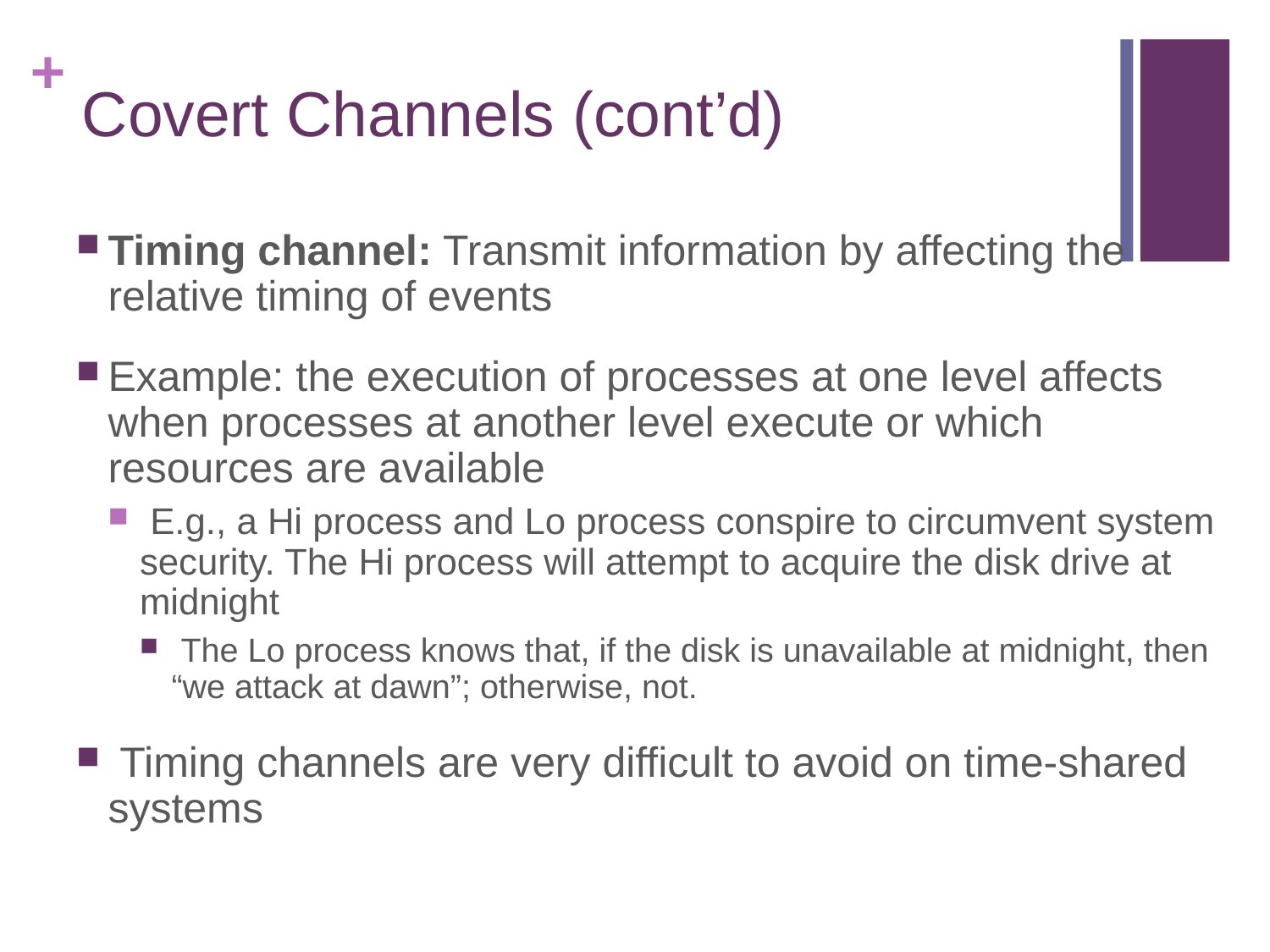

# Covert Channels (cont’d)
Timing channel: Transmit information by affecting the relative timing of events
Example: the execution of processes at one level affects when processes at another level execute or which resources are available
 E.g., a Hi process and Lo process conspire to circumvent system security. The Hi process will attempt to acquire the disk drive at midnight
 The Lo process knows that, if the disk is unavailable at midnight, then “we attack at dawn”; otherwise, not.
 Timing channels are very difficult to avoid on time-shared systems